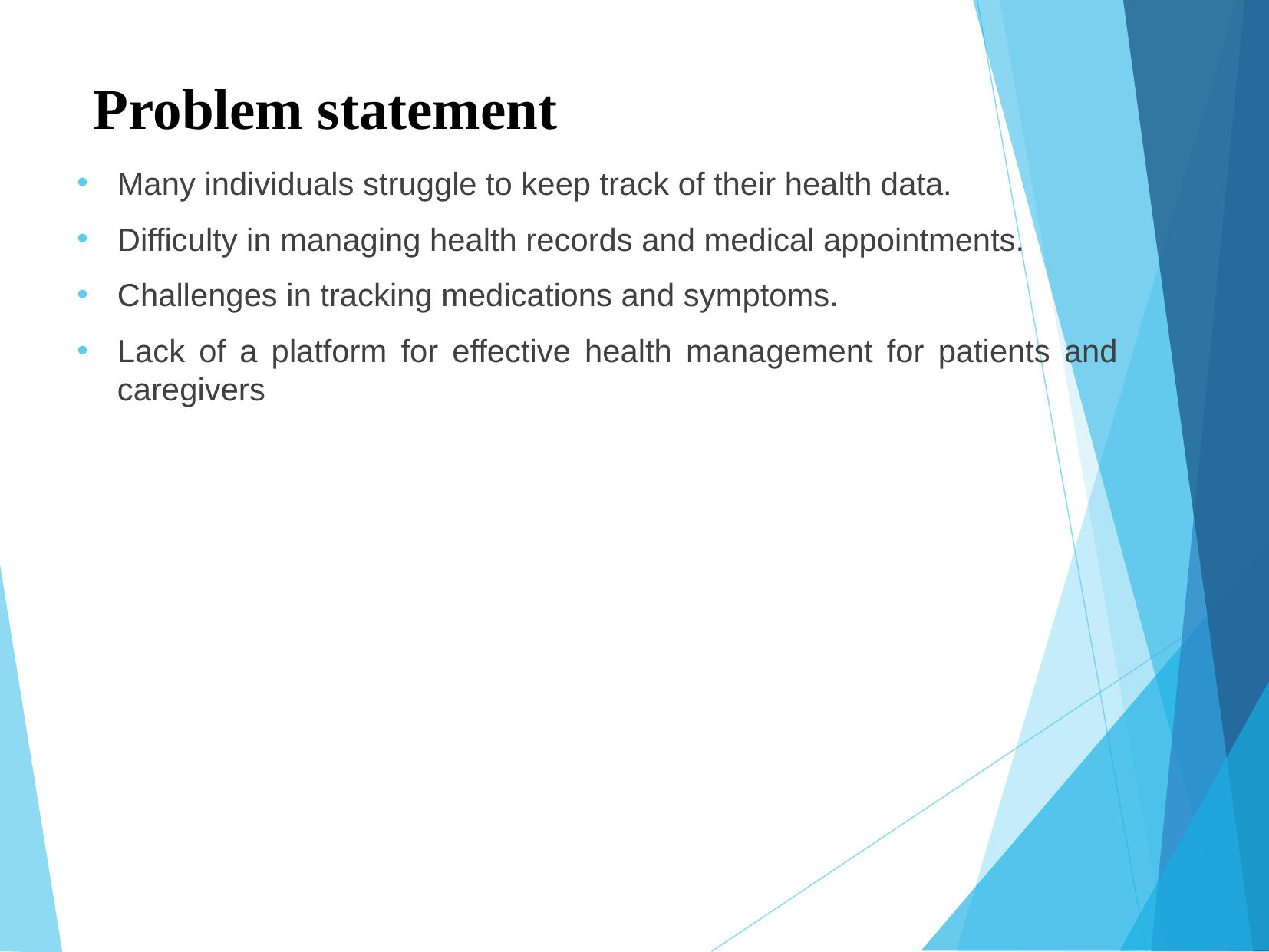

# Problem statement
Many individuals struggle to keep track of their health data.
Difficulty in managing health records and medical appointments.
Challenges in tracking medications and symptoms.
Lack of a platform for effective health management for patients and caregivers